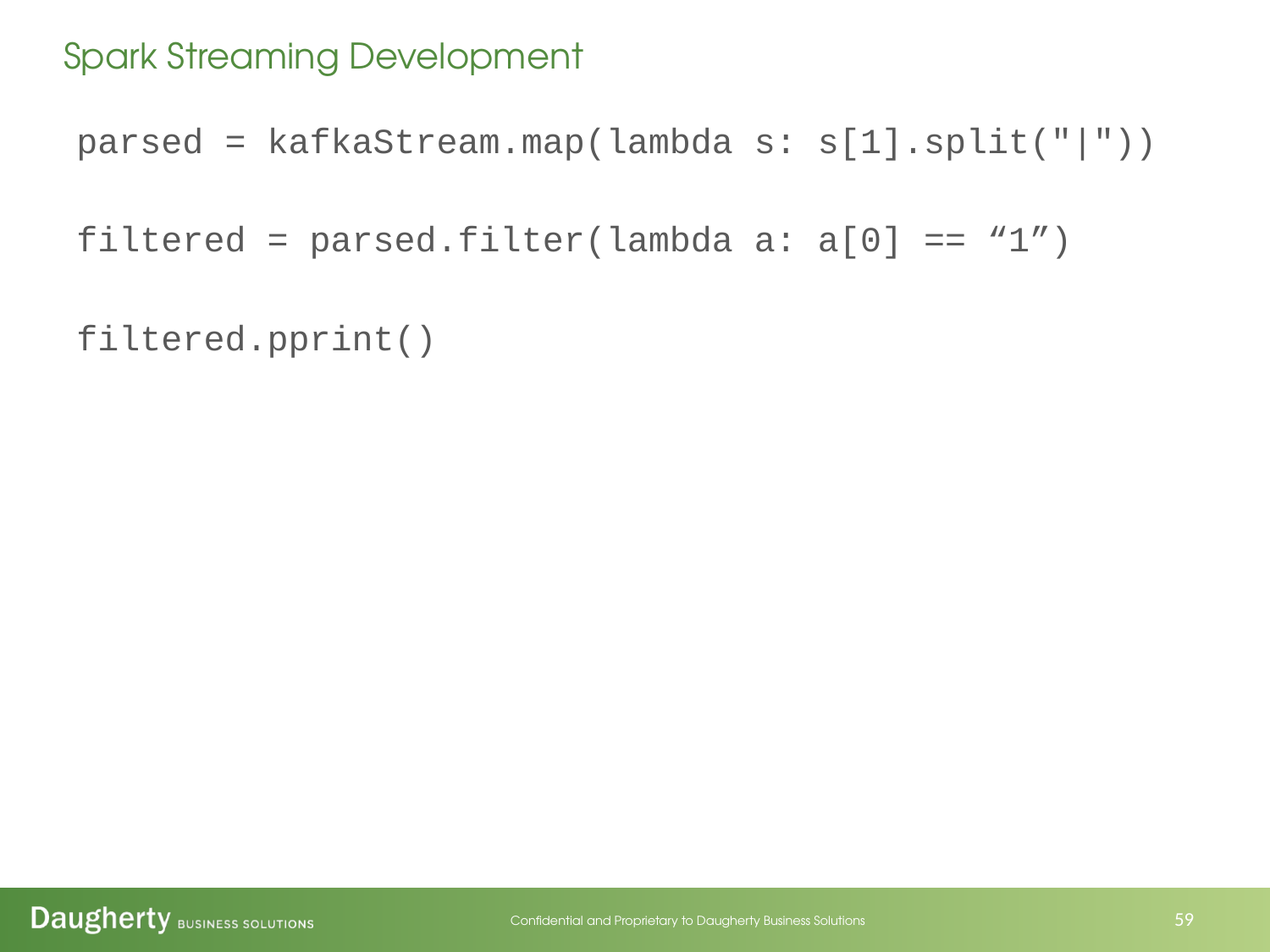

Spark Streaming Development
parsed = kafkaStream.map(lambda s: s[1].split("|"))

filtered = parsed.filter(lambda a: a[0] == “1”)

filtered.pprint()
59